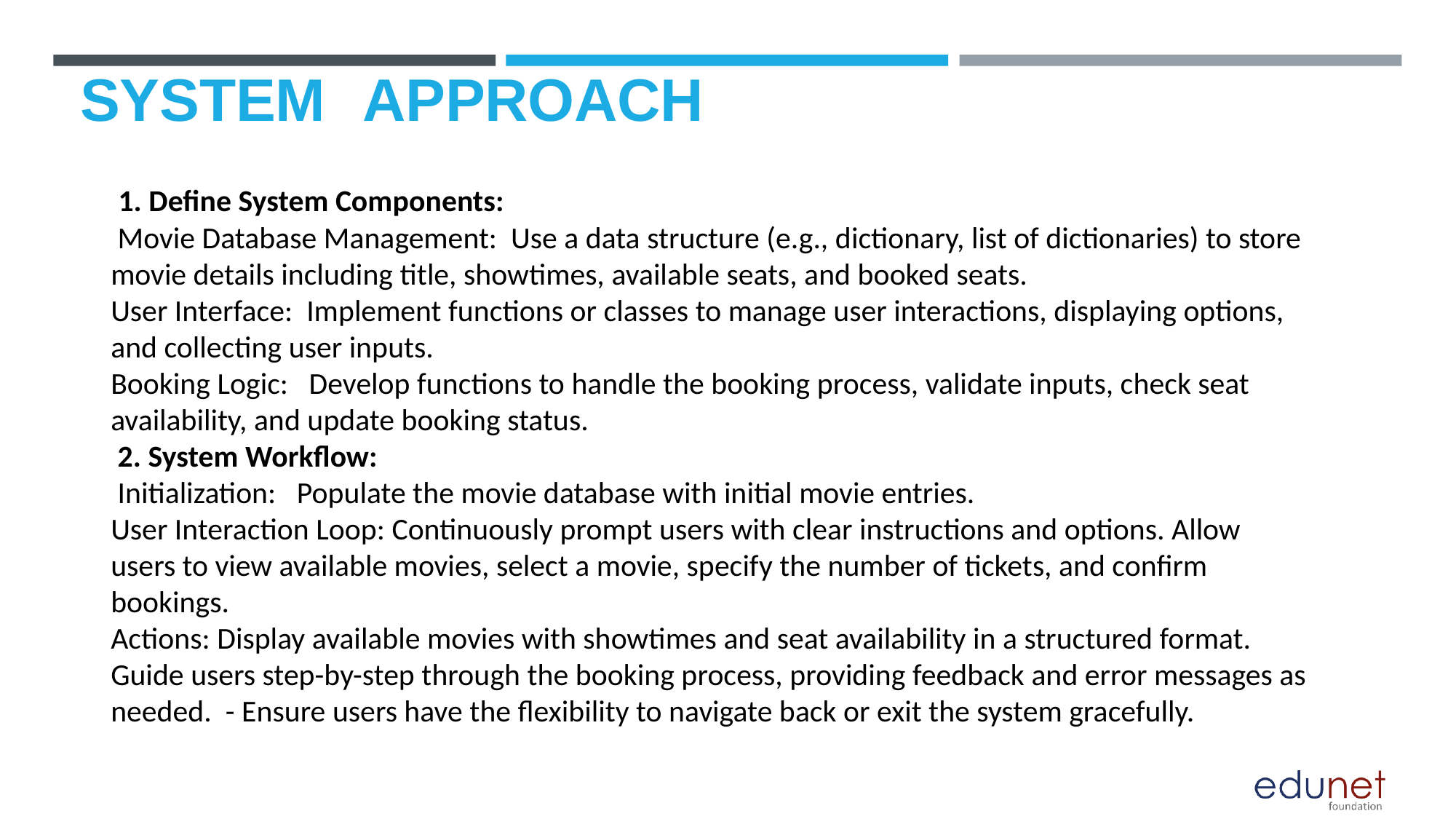

# SYSTEM	APPROACH
 1. Define System Components:
 Movie Database Management:  Use a data structure (e.g., dictionary, list of dictionaries) to store movie details including title, showtimes, available seats, and booked seats.
User Interface:  Implement functions or classes to manage user interactions, displaying options, and collecting user inputs.
Booking Logic:   Develop functions to handle the booking process, validate inputs, check seat availability, and update booking status.
 2. System Workflow:
 Initialization:   Populate the movie database with initial movie entries.
User Interaction Loop: Continuously prompt users with clear instructions and options. Allow users to view available movies, select a movie, specify the number of tickets, and confirm bookings.
Actions: Display available movies with showtimes and seat availability in a structured format. Guide users step-by-step through the booking process, providing feedback and error messages as needed.  - Ensure users have the flexibility to navigate back or exit the system gracefully.